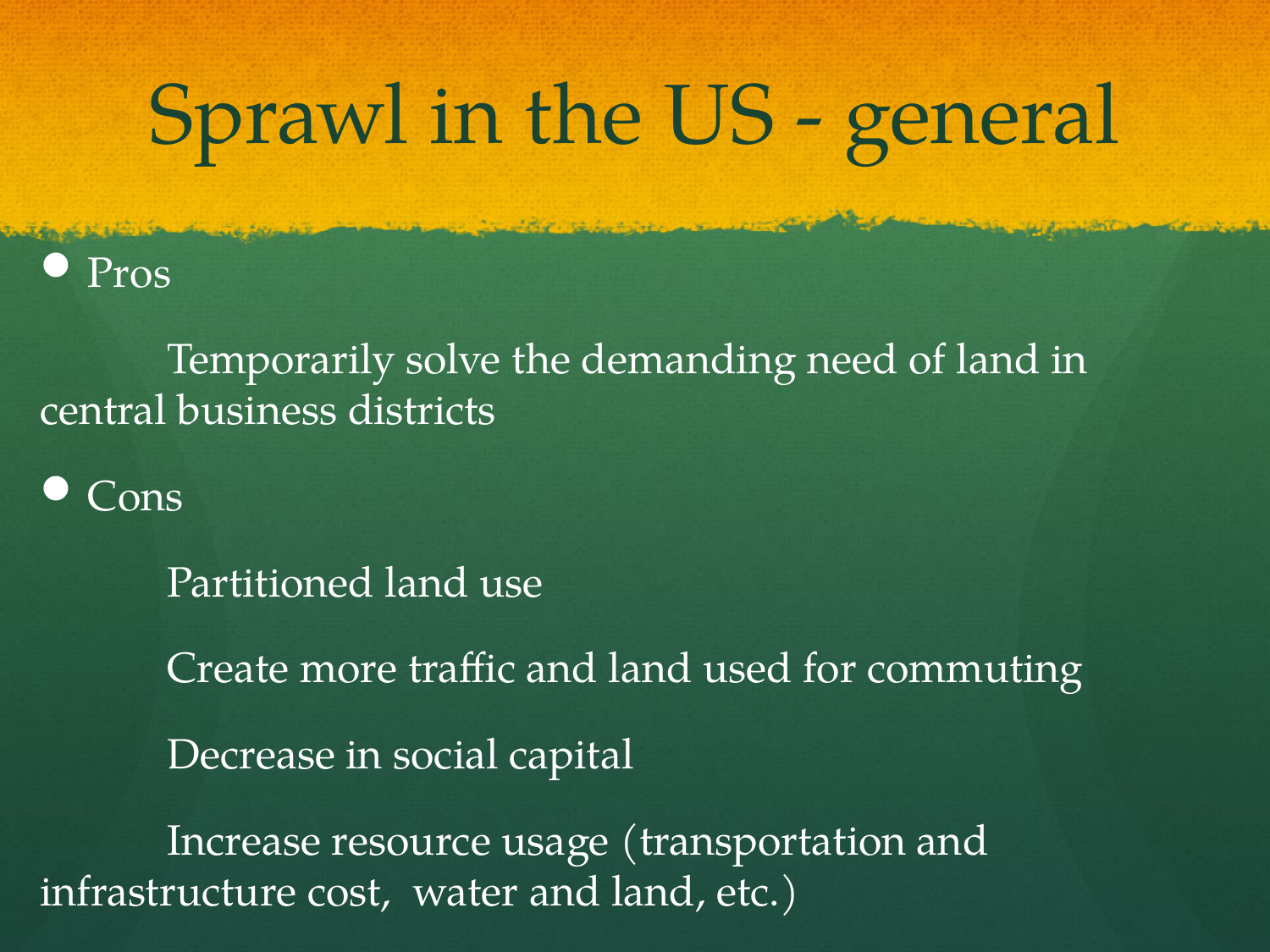

# Sprawl in the US - general
Pros
     	Temporarily solve the demanding need of land in 	central business districts
Cons
	Partitioned land use
	Create more traffic and land used for commuting
	Decrease in social capital
	Increase resource usage (transportation and 	infrastructure cost,  water and land, etc.)